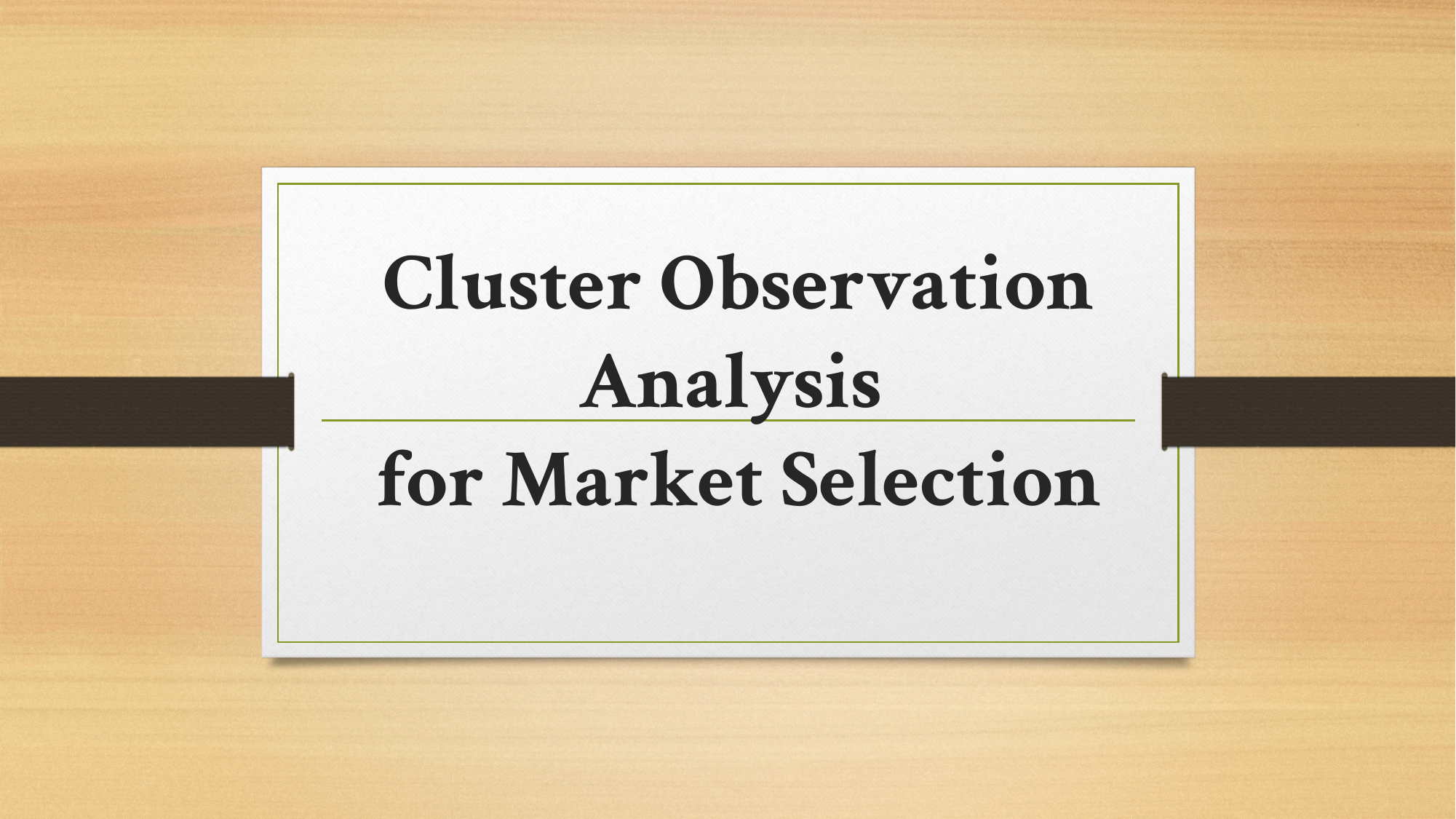

# Cluster Observation Analysis for Market Selection